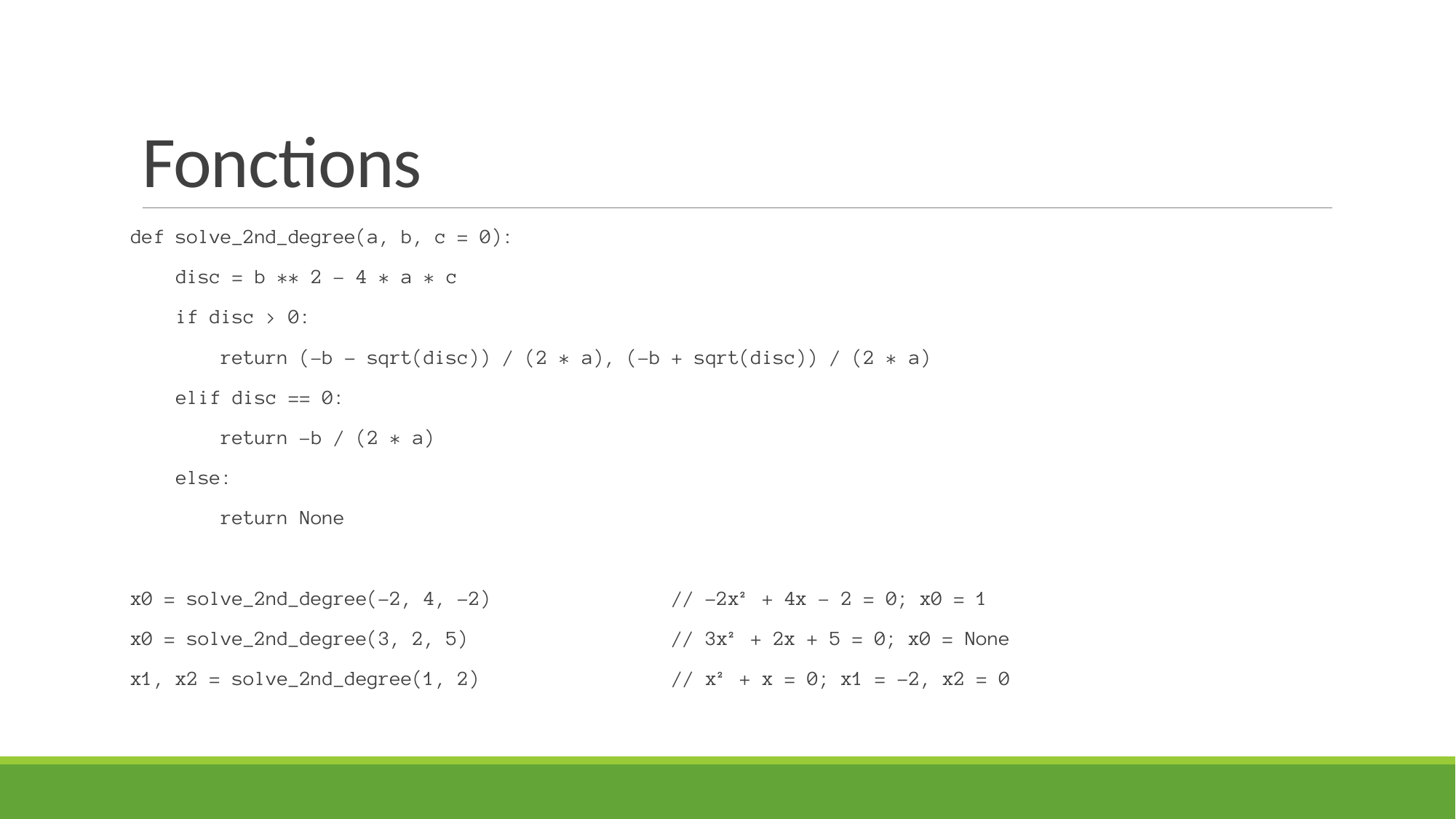

# Fonctions
def solve_2nd_degree(a, b, c = 0):
    disc = b ** 2 – 4 * a * c
    if disc > 0:
        return (–b - sqrt(disc)) / (2 * a), (–b + sqrt(disc)) / (2 * a)
    elif disc == 0:
        return –b / (2 * a)
    else:
        return None

x0 = solve_2nd_degree(-2, 4, -2)                // -2x² + 4x – 2 = 0; x0 = 1
x0 = solve_2nd_degree(3, 2, 5)                  // 3x² + 2x + 5 = 0; x0 = None
x1, x2 = solve_2nd_degree(1, 2)                 // x² + x = 0; x1 = -2, x2 = 0